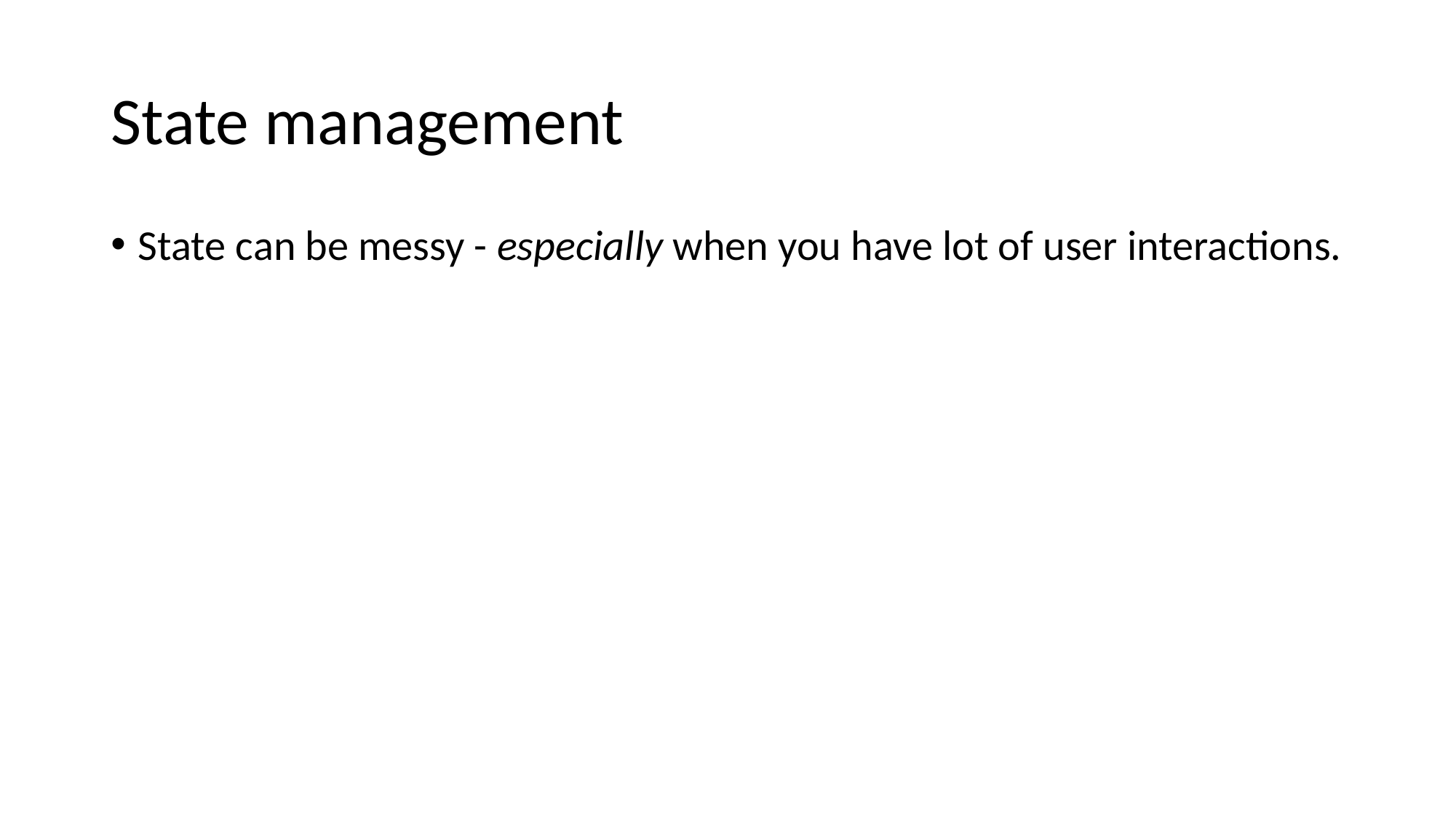

# State management
State can be messy - especially when you have lot of user interactions.